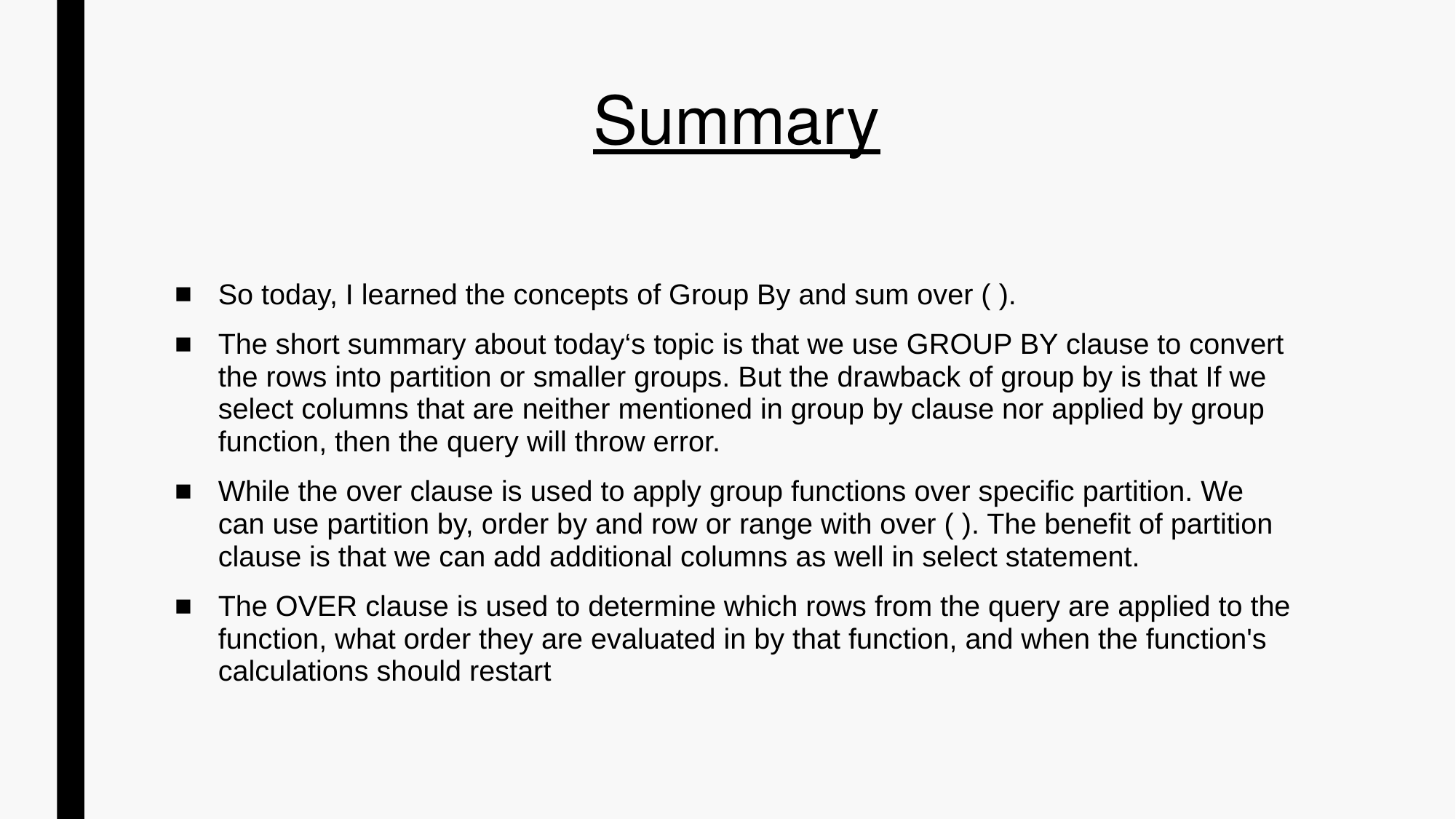

# Summary
So today, I learned the concepts of Group By and sum over ( ).
The short summary about today‘s topic is that we use GROUP BY clause to convert the rows into partition or smaller groups. But the drawback of group by is that If we select columns that are neither mentioned in group by clause nor applied by group function, then the query will throw error.
While the over clause is used to apply group functions over specific partition. We can use partition by, order by and row or range with over ( ). The benefit of partition clause is that we can add additional columns as well in select statement.
The OVER clause is used to determine which rows from the query are applied to the function, what order they are evaluated in by that function, and when the function's calculations should restart